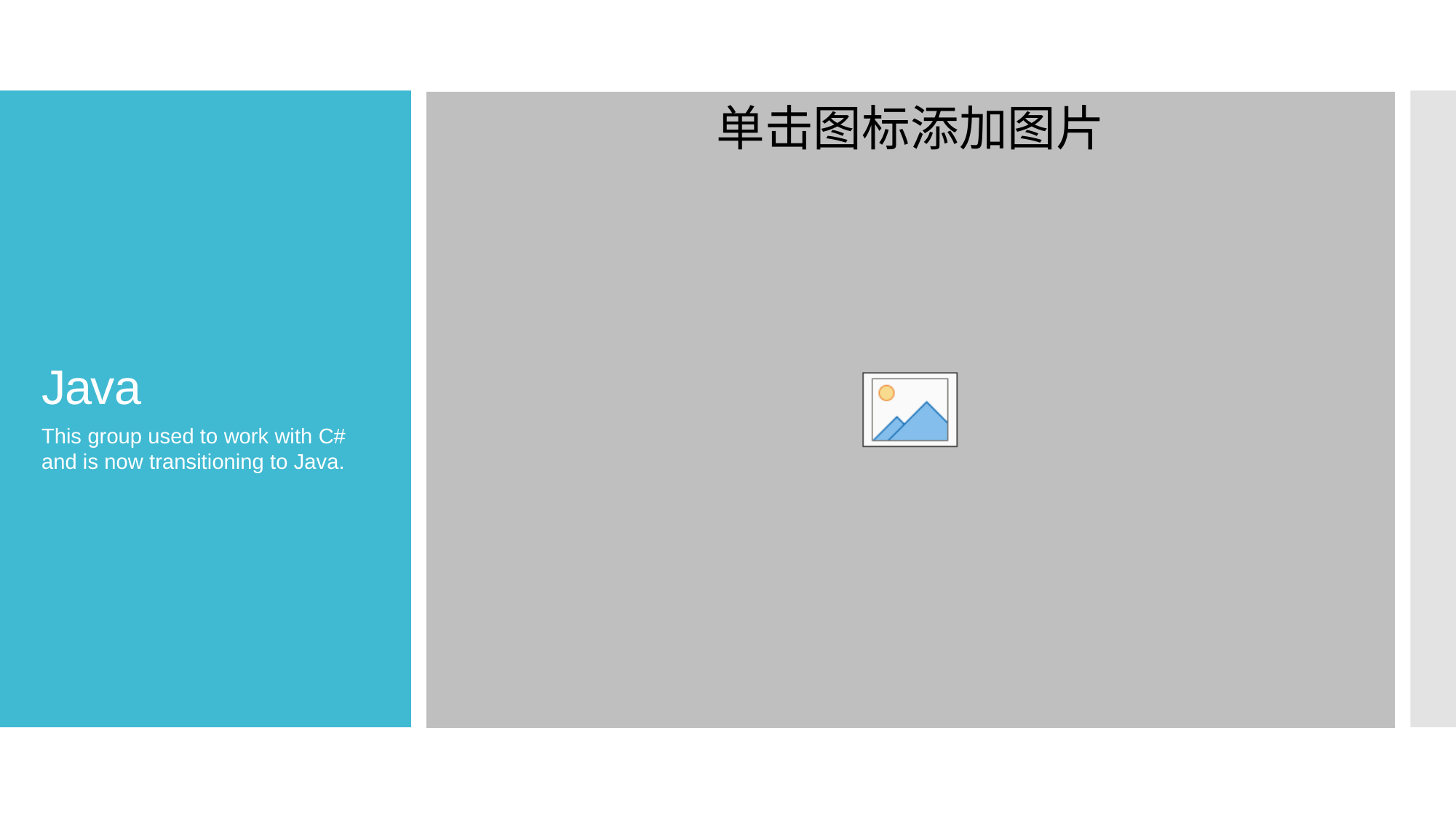

# Java
This group used to work with C# and is now transitioning to Java.